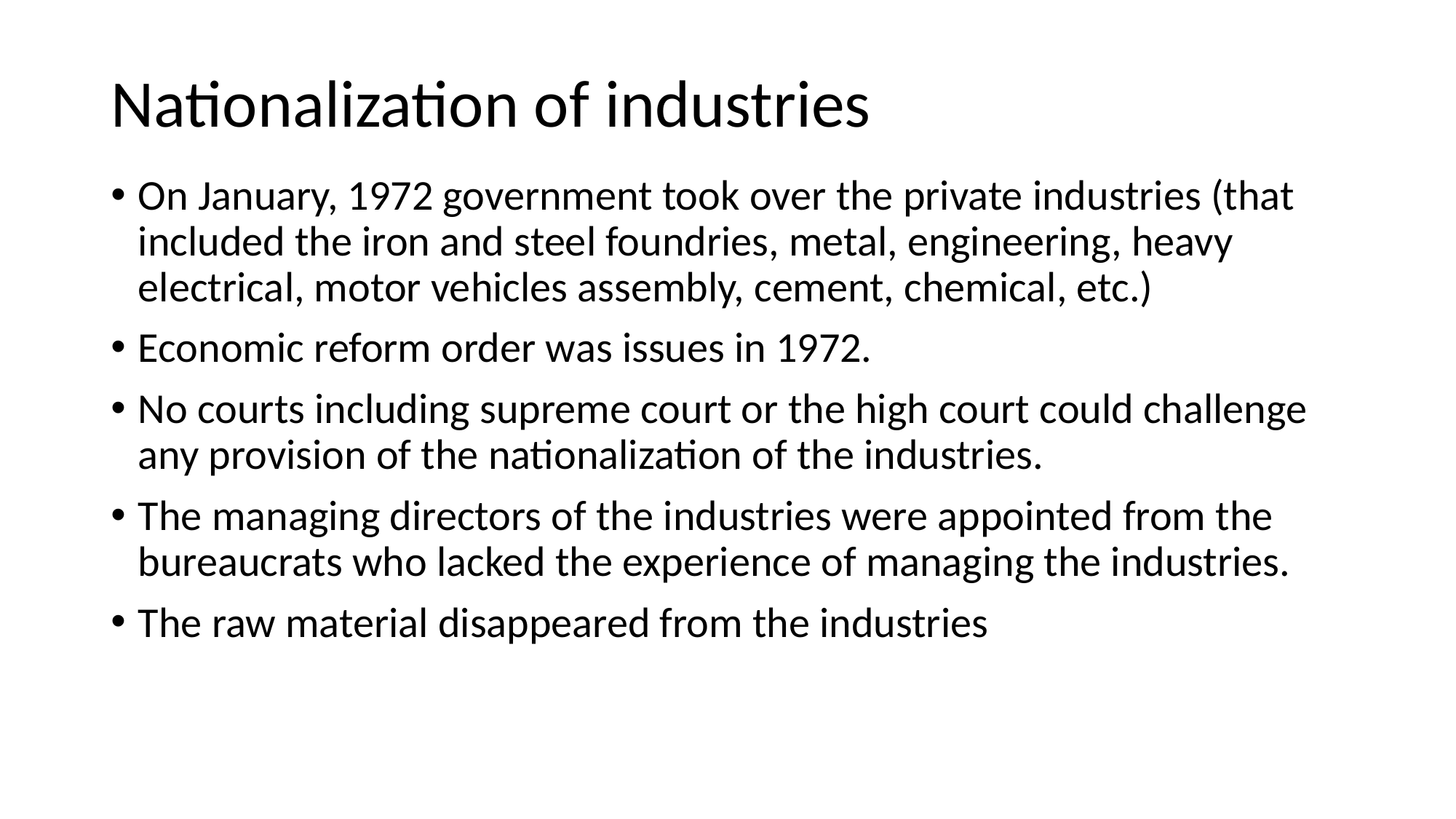

# Nationalization of industries
On January, 1972 government took over the private industries (that included the iron and steel foundries, metal, engineering, heavy electrical, motor vehicles assembly, cement, chemical, etc.)
Economic reform order was issues in 1972.
No courts including supreme court or the high court could challenge any provision of the nationalization of the industries.
The managing directors of the industries were appointed from the bureaucrats who lacked the experience of managing the industries.
The raw material disappeared from the industries